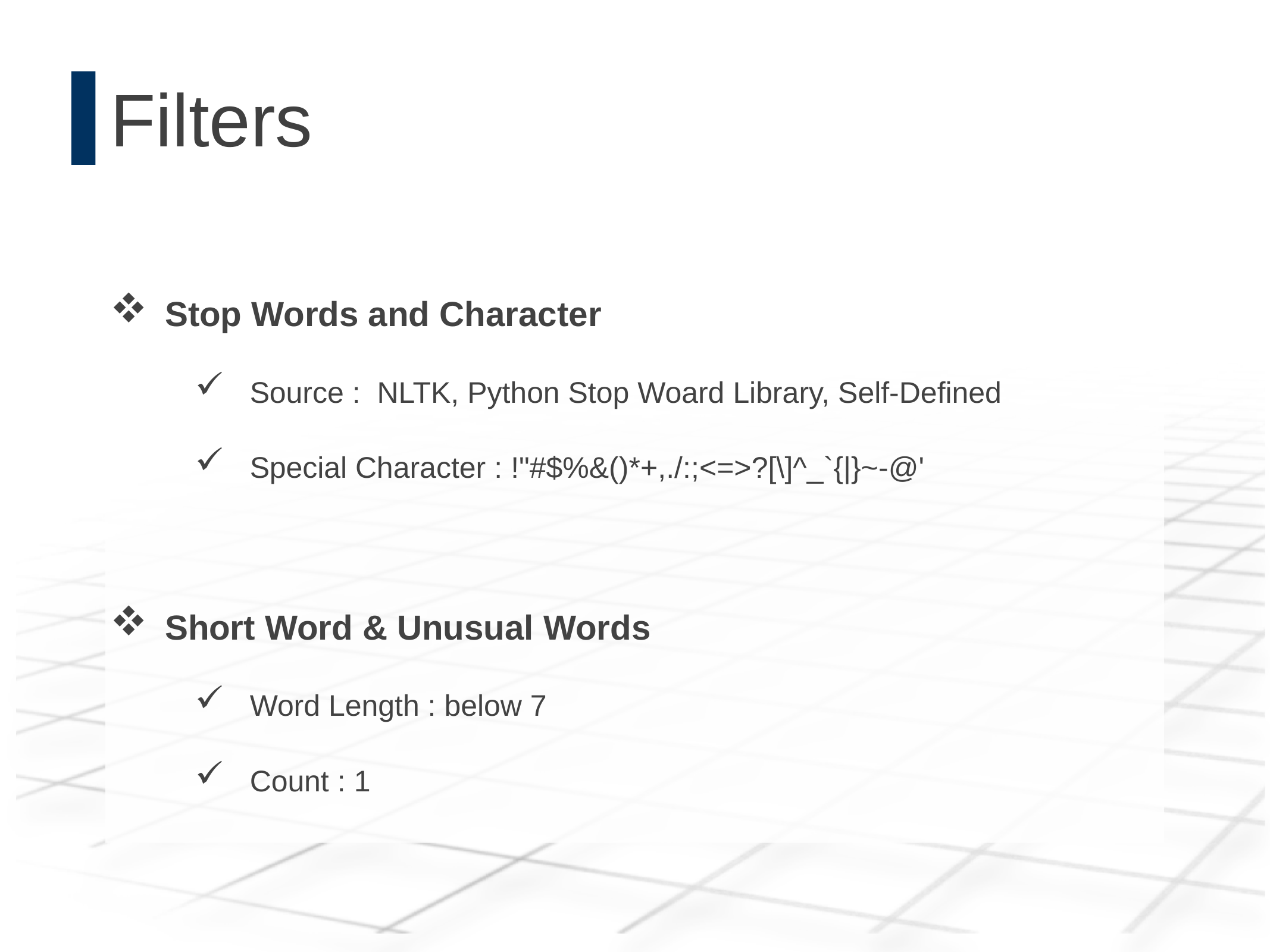

# Filters
Stop Words and Character
Source :  NLTK, Python Stop Woard Library, Self-Defined
Special Character : !"#$%&()*+,./:;<=>?[\]^_`{|}~-@'

Short Word & Unusual Words
Word Length : below 7
Count : 1